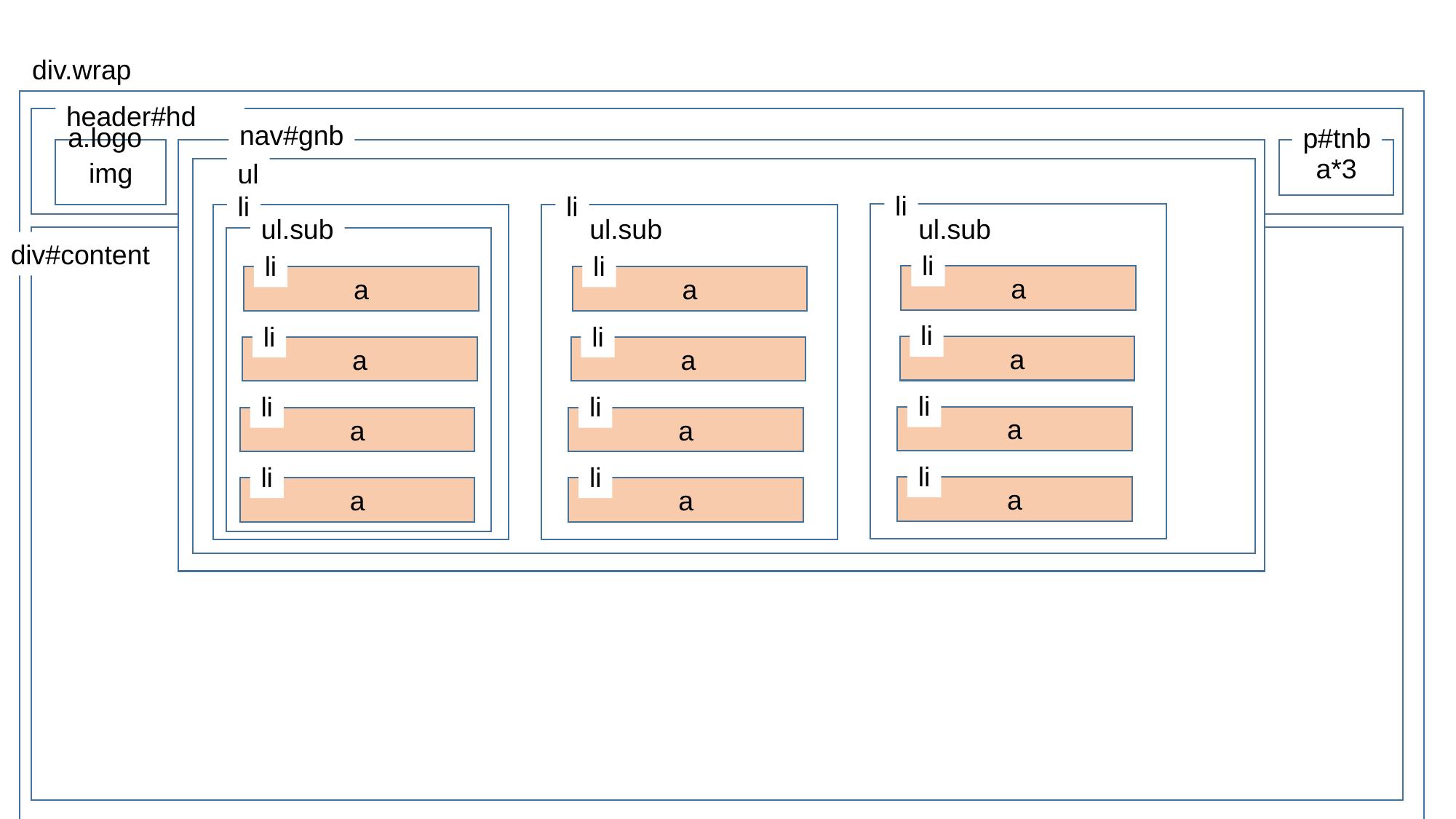

div.wrap

header#hd

nav#gnb
a.logo
p#tnb
img

a*3
ul

li

ul.sub
li
a
li
a
li
a
li
a
li
li

ul.sub
li
a
li
a
li
a
li
a

ul.sub

div#content
li
a
li
a
li
a
li
a